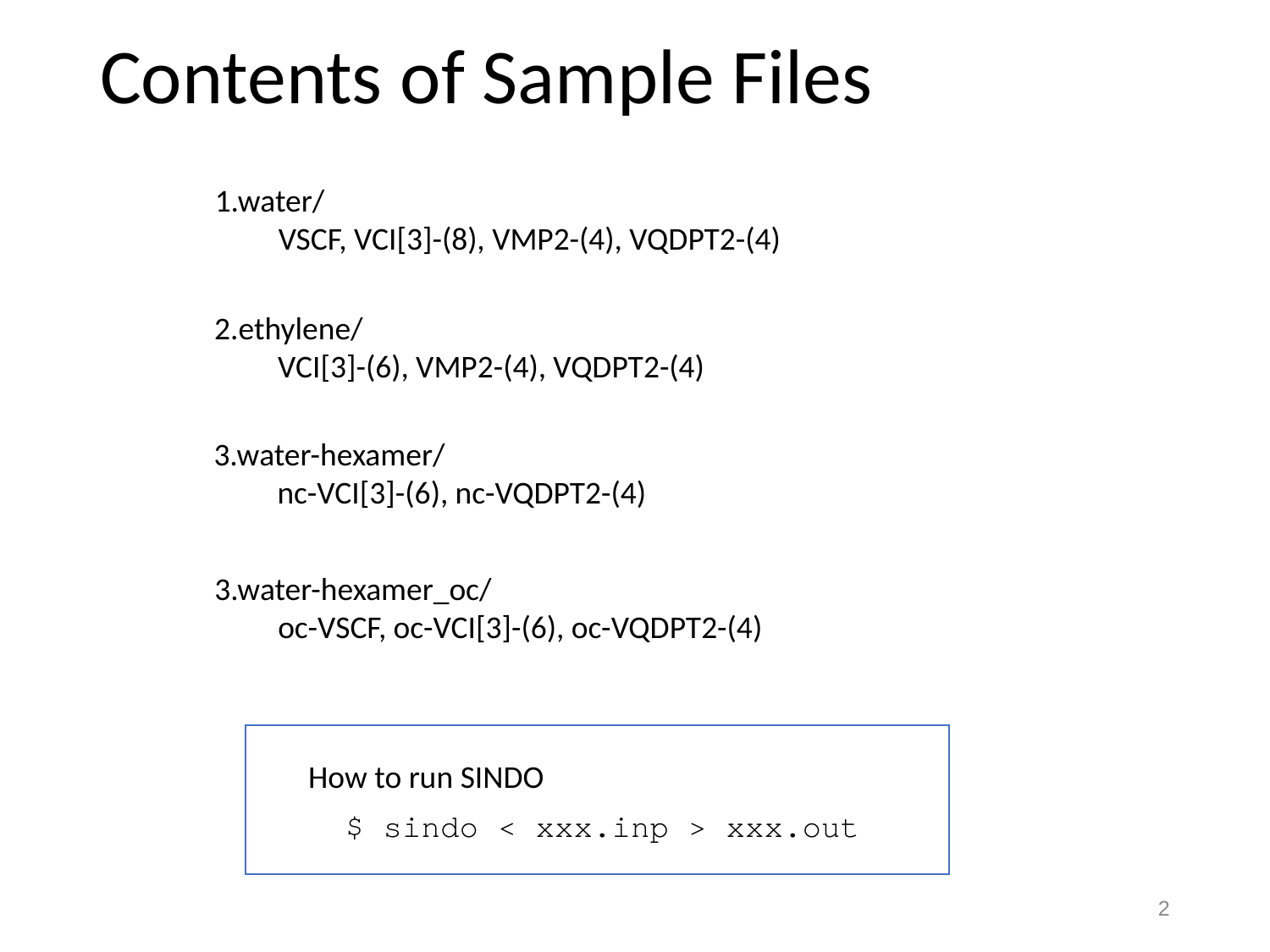

# Contents of Sample Files
1.water/
VSCF, VCI[3]-(8), VMP2-(4), VQDPT2-(4)
2.ethylene/
VCI[3]-(6), VMP2-(4), VQDPT2-(4)
3.water-hexamer/
nc-VCI[3]-(6), nc-VQDPT2-(4)
3.water-hexamer_oc/
oc-VSCF, oc-VCI[3]-(6), oc-VQDPT2-(4)

How to run SINDO
$ sindo < xxx.inp > xxx.out
2